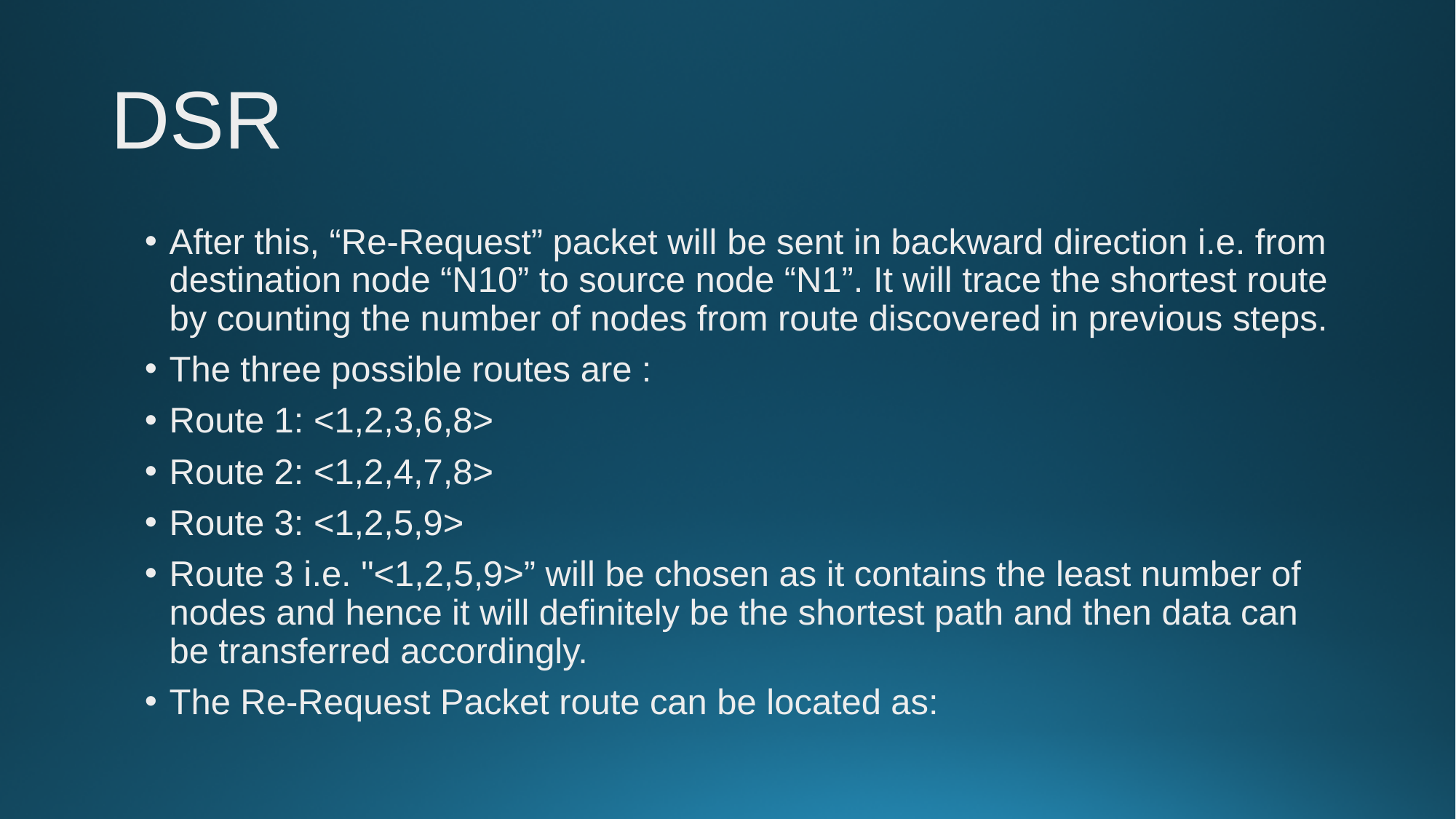

# DSR
After this, “Re-Request” packet will be sent in backward direction i.e. from destination node “N10” to source node “N1”. It will trace the shortest route by counting the number of nodes from route discovered in previous steps.
The three possible routes are :
Route 1: <1,2,3,6,8>
Route 2: <1,2,4,7,8>
Route 3: <1,2,5,9>
Route 3 i.e. "<1,2,5,9>” will be chosen as it contains the least number of nodes and hence it will definitely be the shortest path and then data can be transferred accordingly.
The Re-Request Packet route can be located as: